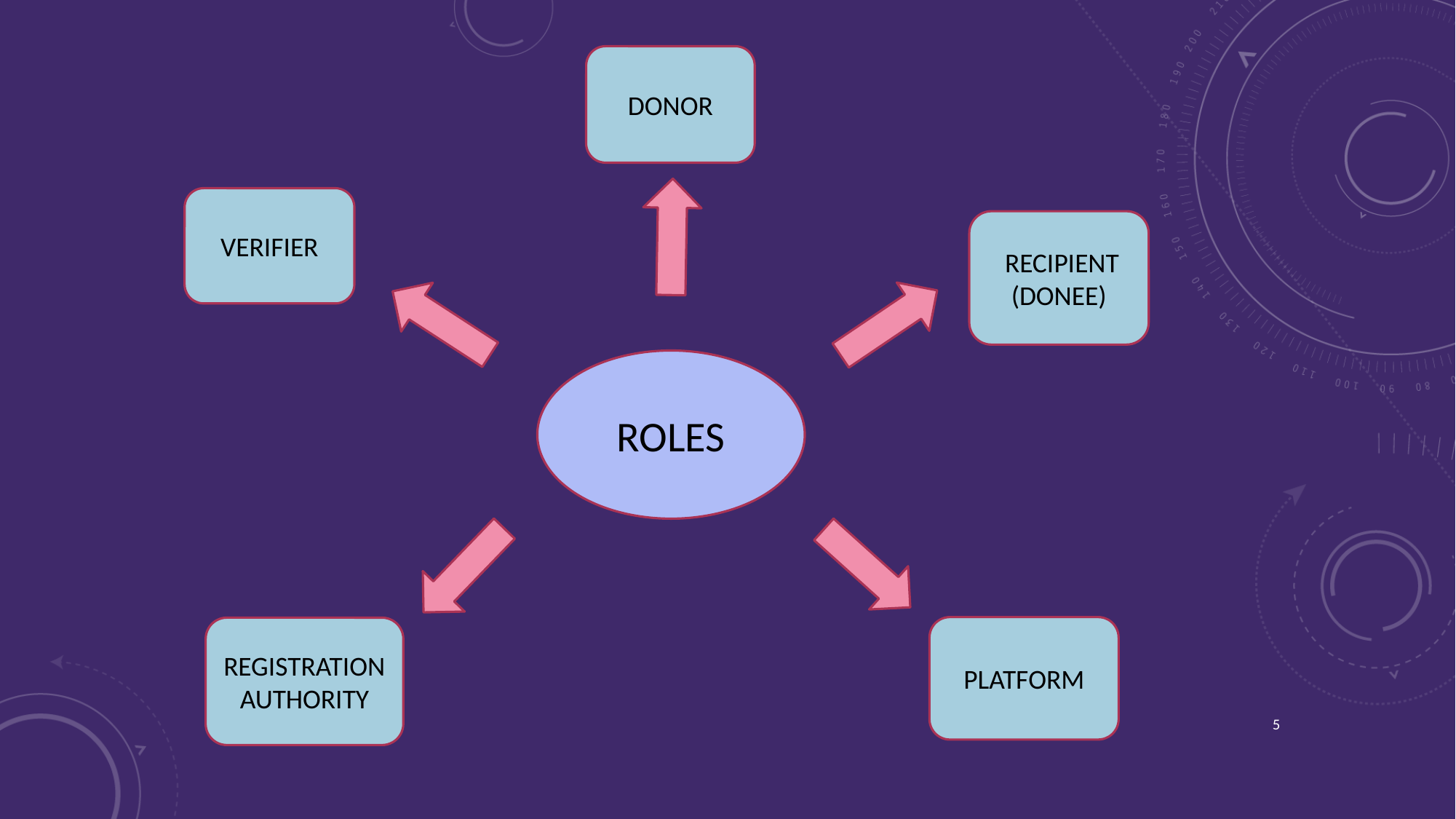

DONOR
VERIFIER

 RECIPIENT
(DONEE)

ROLES

PLATFORM
REGISTRATION AUTHORITY
5